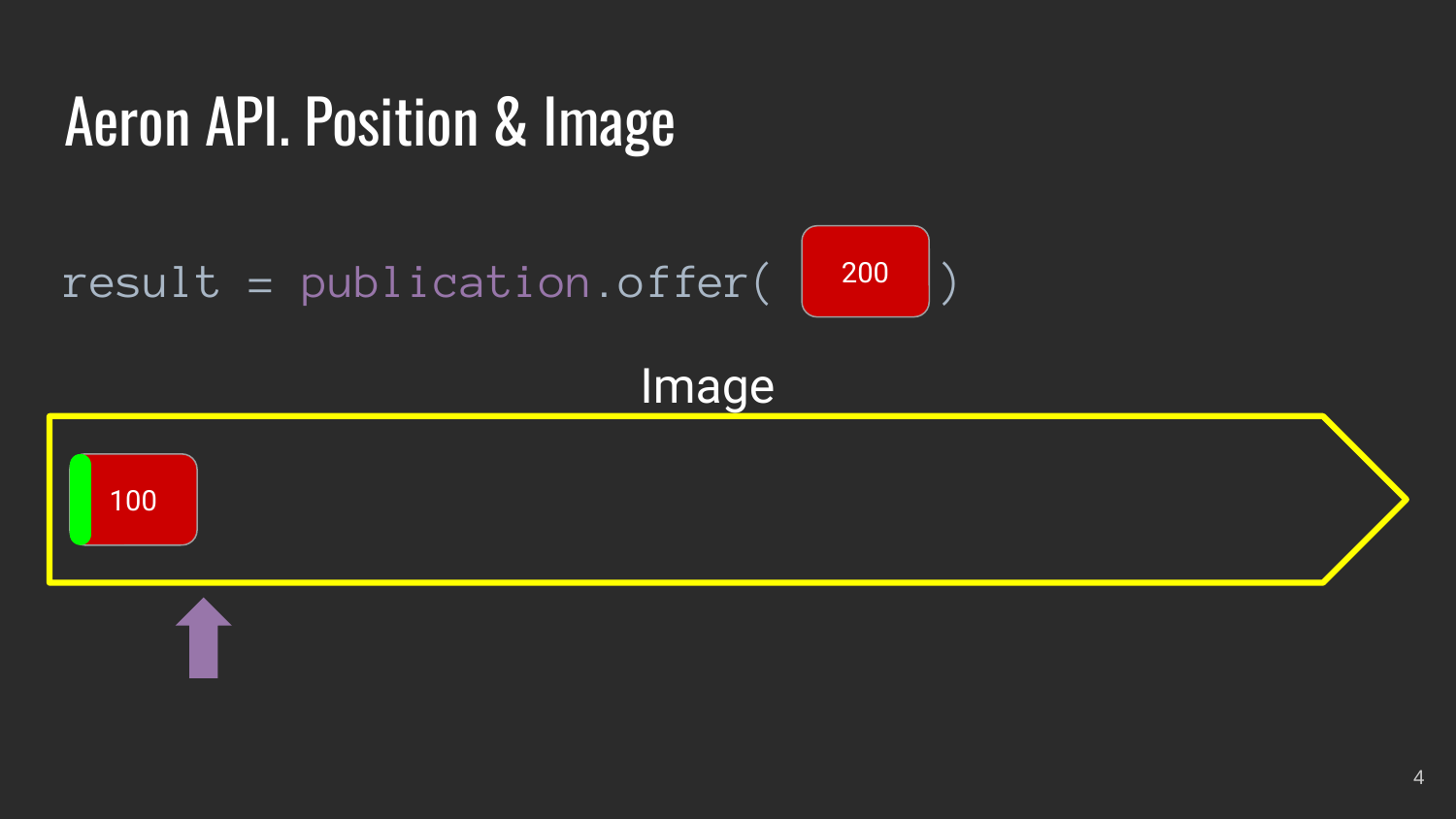

# Aeron API. Position & Image
result = publication.offer(      )

200
Image

100

4